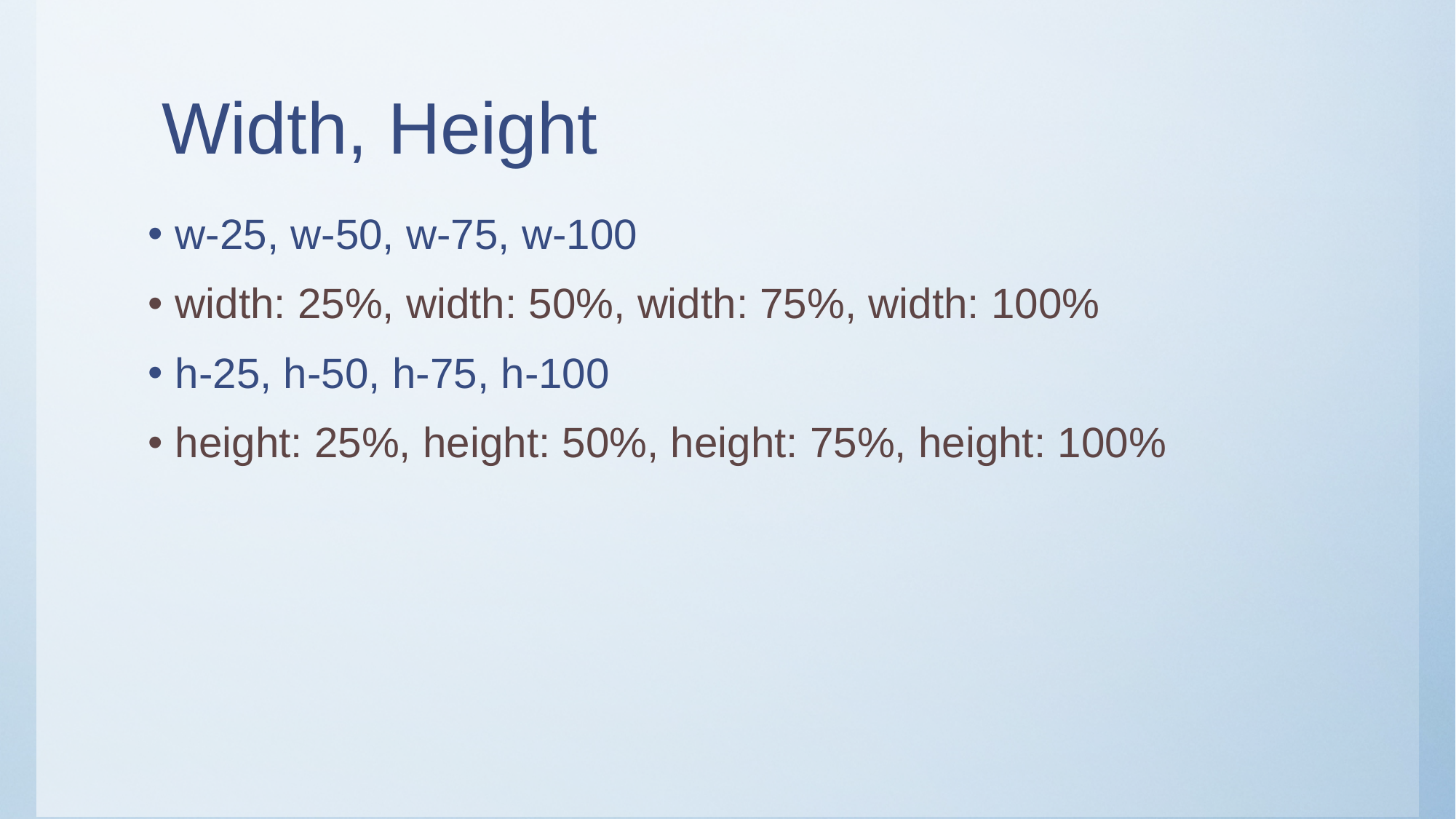

# Width, Height
w-25, w-50, w-75, w-100
width: 25%, width: 50%, width: 75%, width: 100%
h-25, h-50, h-75, h-100
height: 25%, height: 50%, height: 75%, height: 100%